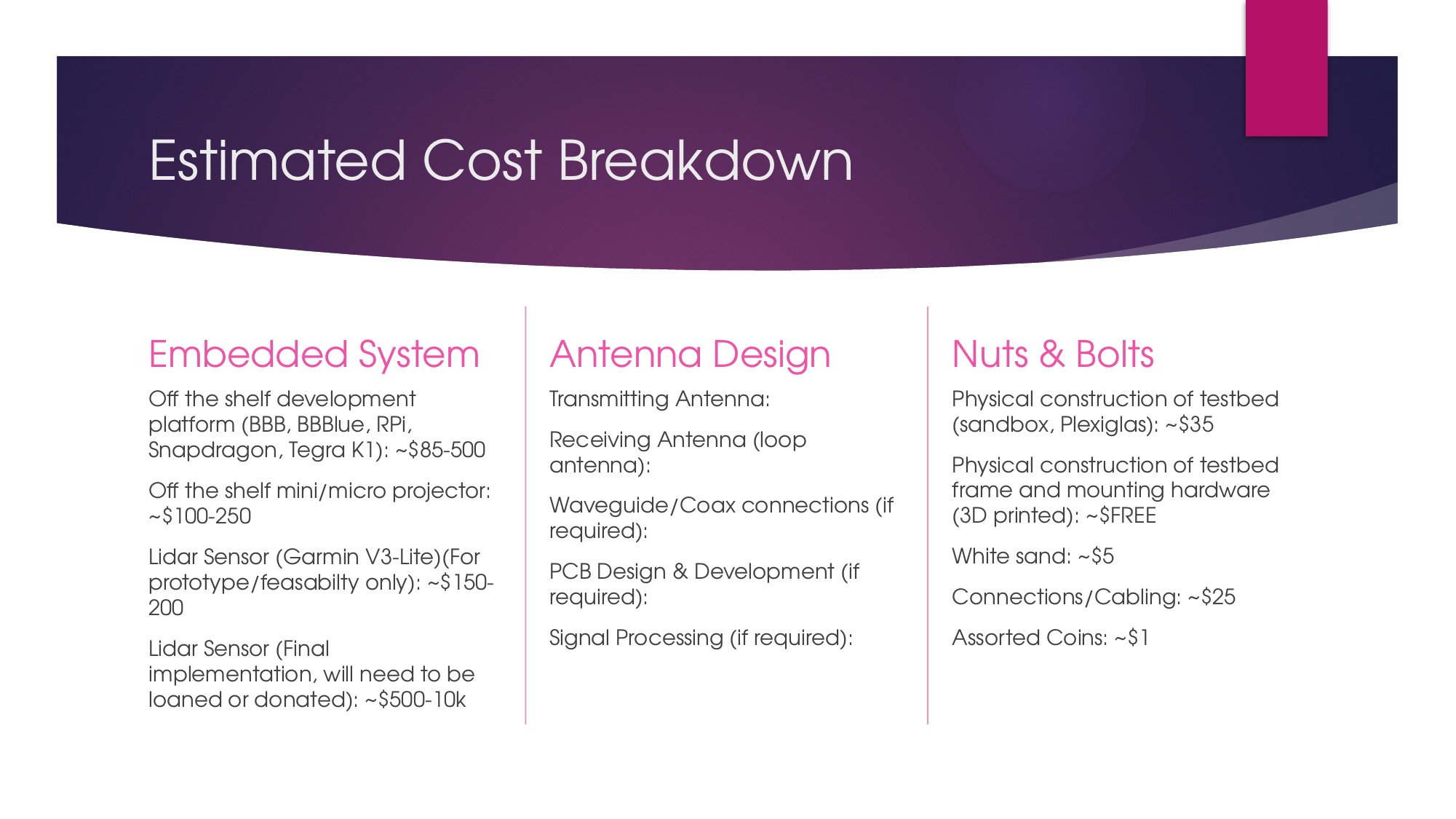

# Estimated Cost Breakdown
Antenna Design
Nuts & Bolts
Embedded System
Physical construction of testbed (sandbox, Plexiglas): ~$35
Physical construction of testbed frame and mounting hardware (3D printed): ~$FREE
White sand: ~$5
Connections/Cabling: ~$25
Assorted Coins: ~$1

Transmitting Antenna:
Receiving Antenna (loop antenna):
Waveguide/Coax connections (if required):
PCB Design & Development (if required):
Signal Processing (if required):
Off the shelf development platform (BBB, BBBlue, RPi, Snapdragon, Tegra K1): ~$85-500
Off the shelf mini/micro projector: ~$100-250
Lidar Sensor (Garmin V3-Lite)(For prototype/feasabilty only): ~$150-200
Lidar Sensor (Final implementation, will need to be loaned or donated): ~$500-10k